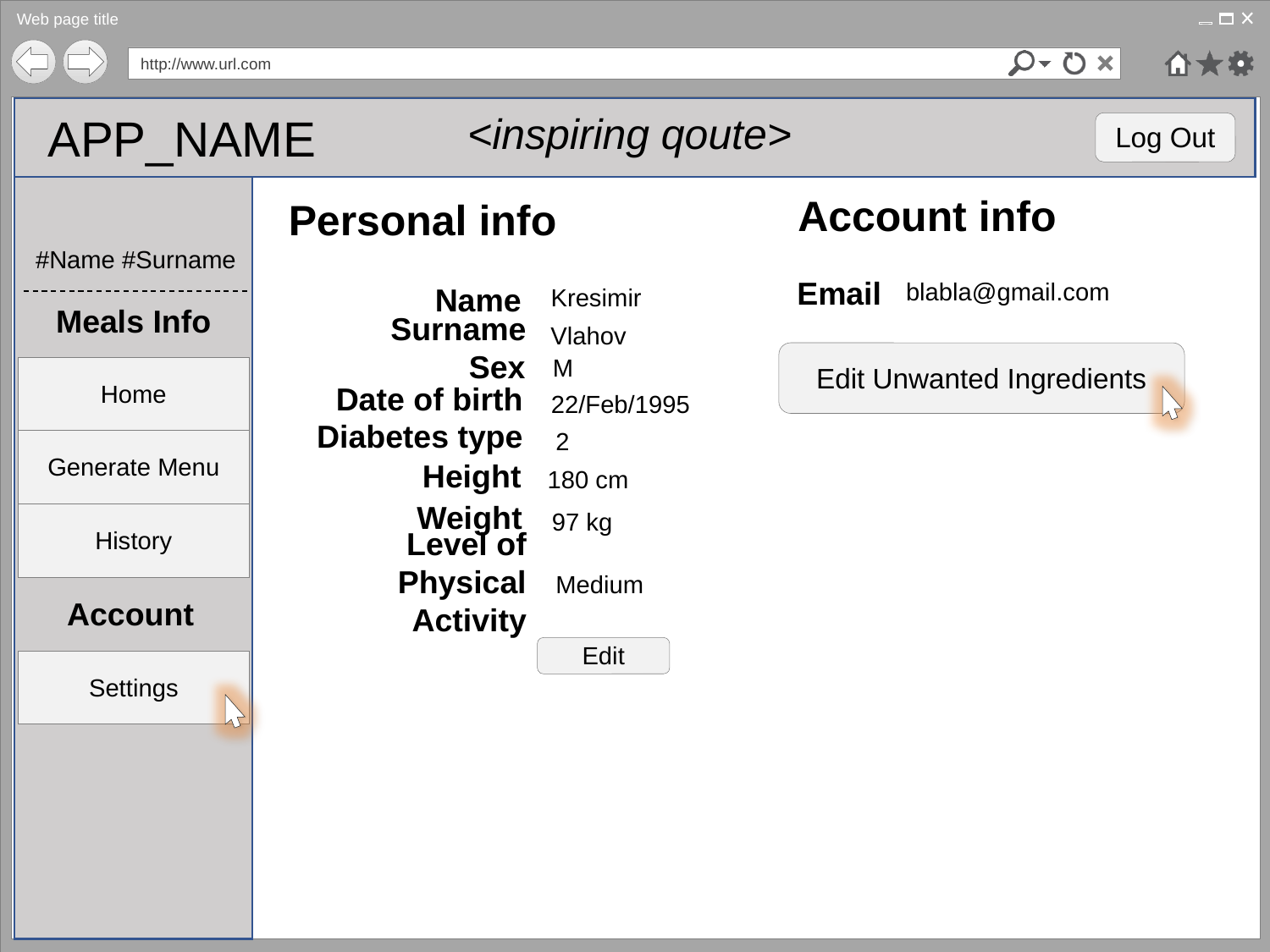

Account info
Personal info
Email
blabla@gmail.com
Name
Kresimir
Surname
Vlahov
Edit Unwanted Ingredients
Sex
M
Date of birth

22/Feb/1995
Diabetes type
2
Height
180 cm
Weight
97 kg
Level of Physical Activity
Medium
Edit